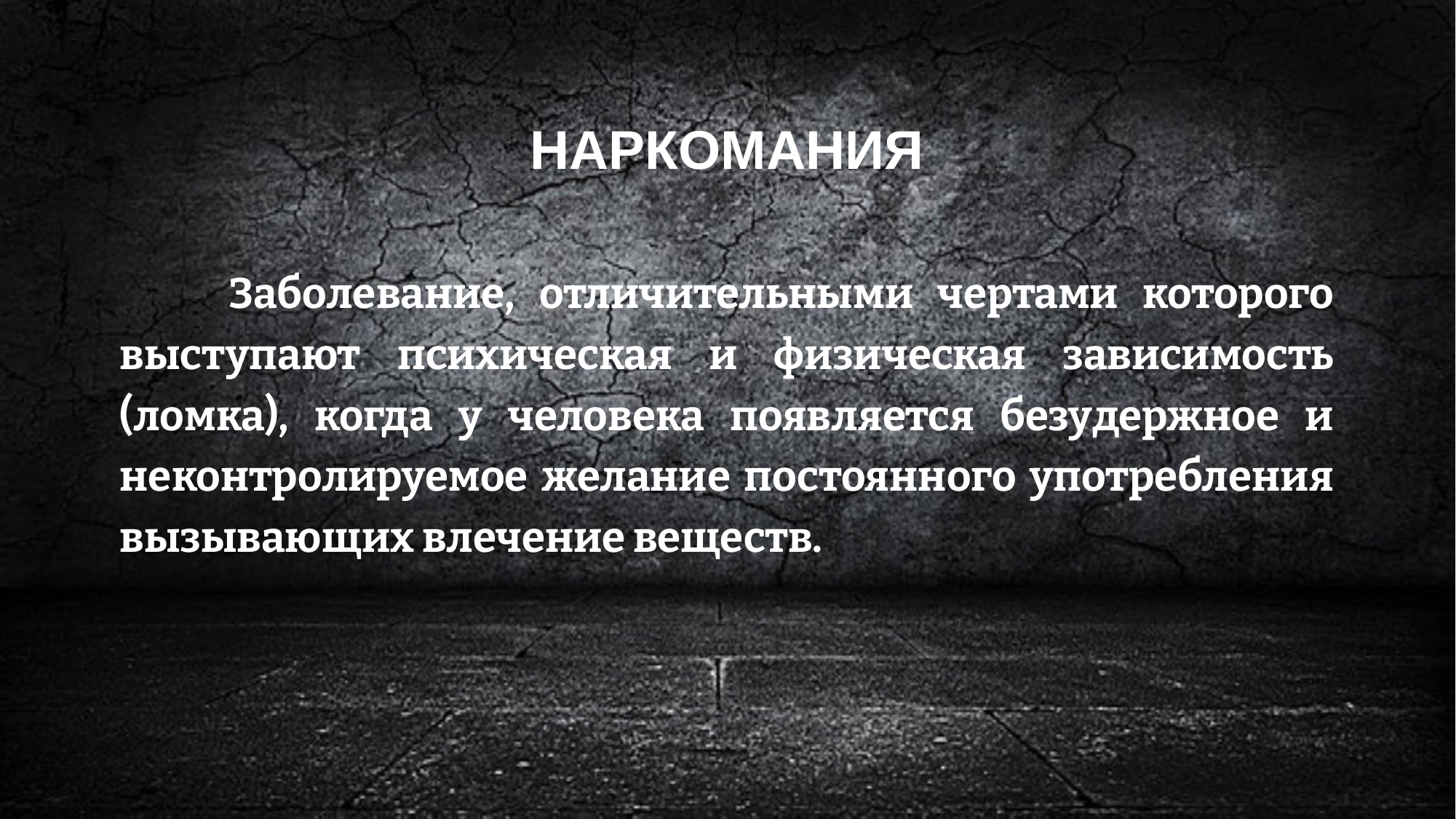

# НАРКОМАНИЯ
	Заболевание, отличительными чертами которого выступают психическая и физическая зависимость (ломка), когда у человека появляется безудержное и неконтролируемое желание постоянного употребления вызывающих влечение веществ.